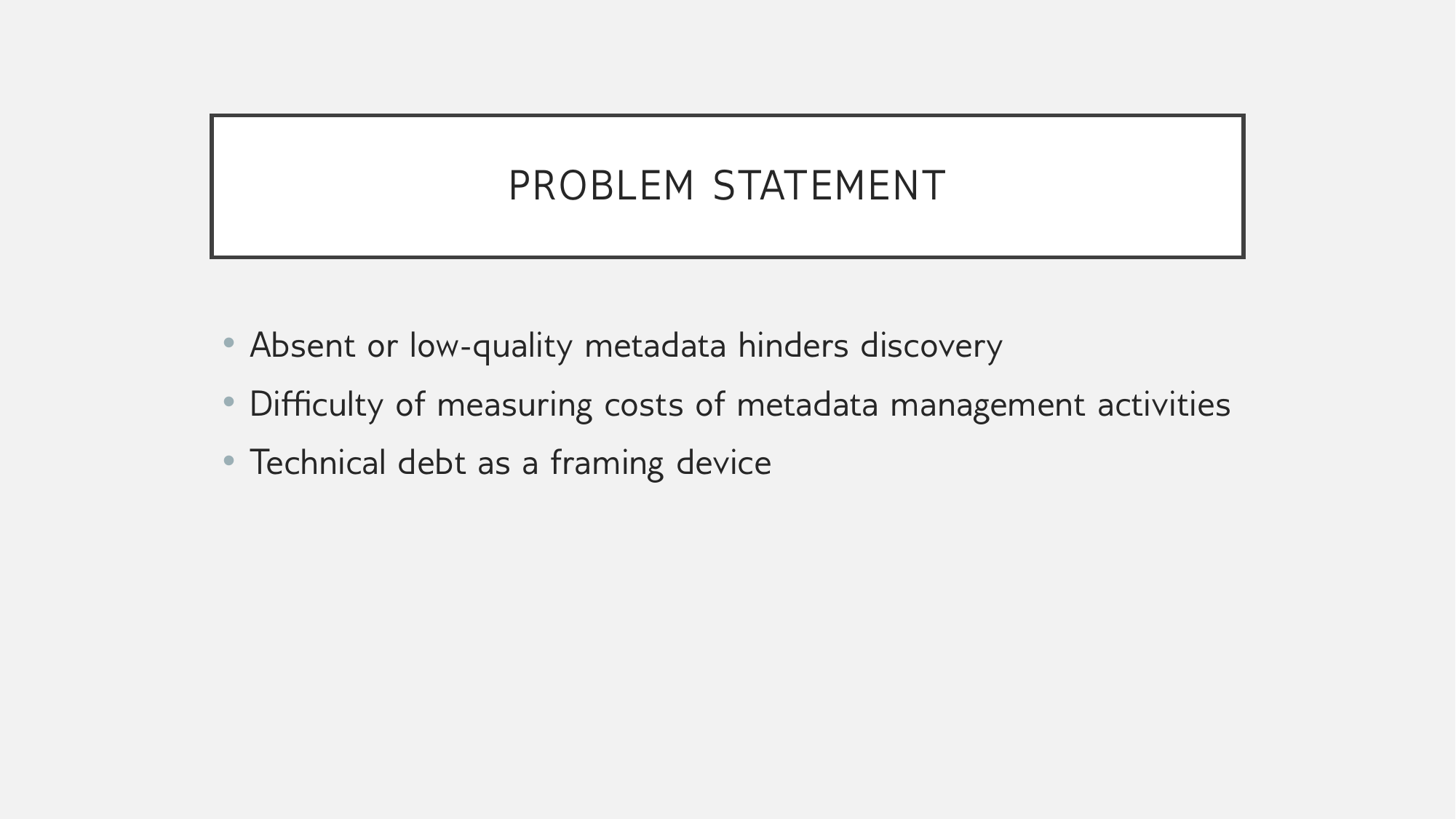

# Problem statement
Absent or low-quality metadata hinders discovery
Difficulty of measuring costs of metadata management activities
Technical debt as a framing device